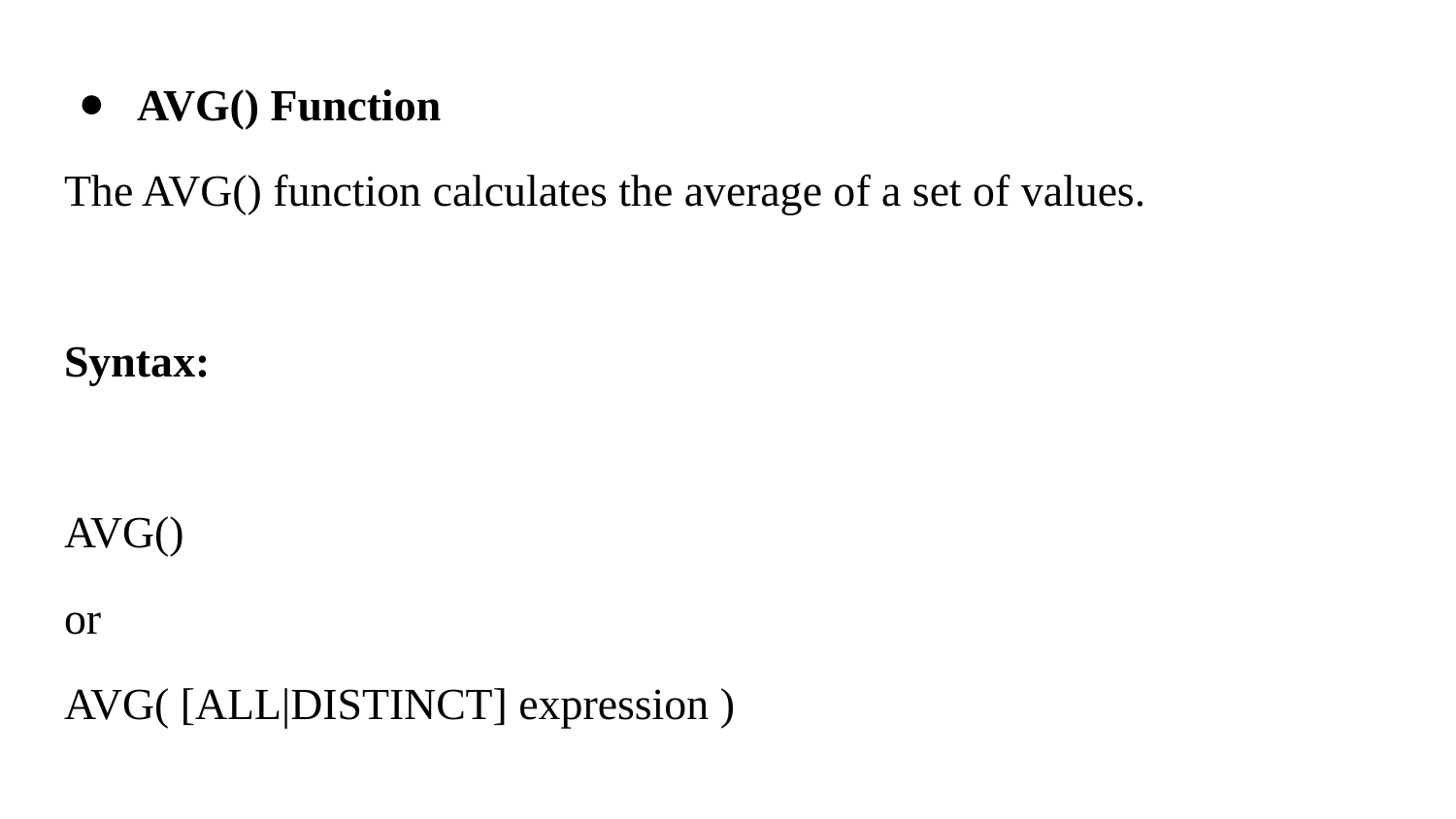

AVG() Function
The AVG() function calculates the average of a set of values.

Syntax:

AVG()
or
AVG( [ALL|DISTINCT] expression )